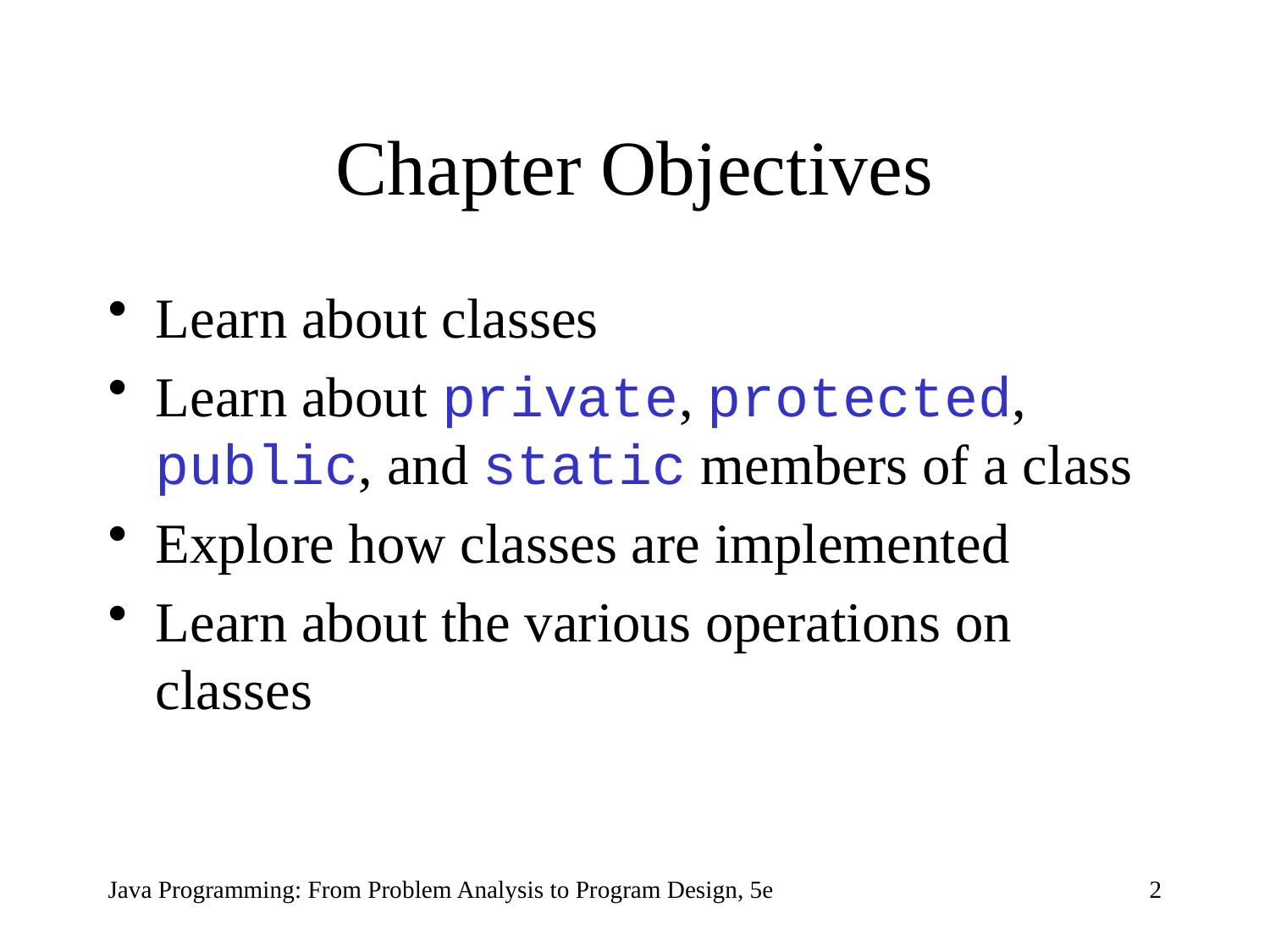

# Chapter Objectives
Learn about classes
Learn about private, protected, public, and static members of a class
Explore how classes are implemented
Learn about the various operations on classes
Java Programming: From Problem Analysis to Program Design, 5e
2